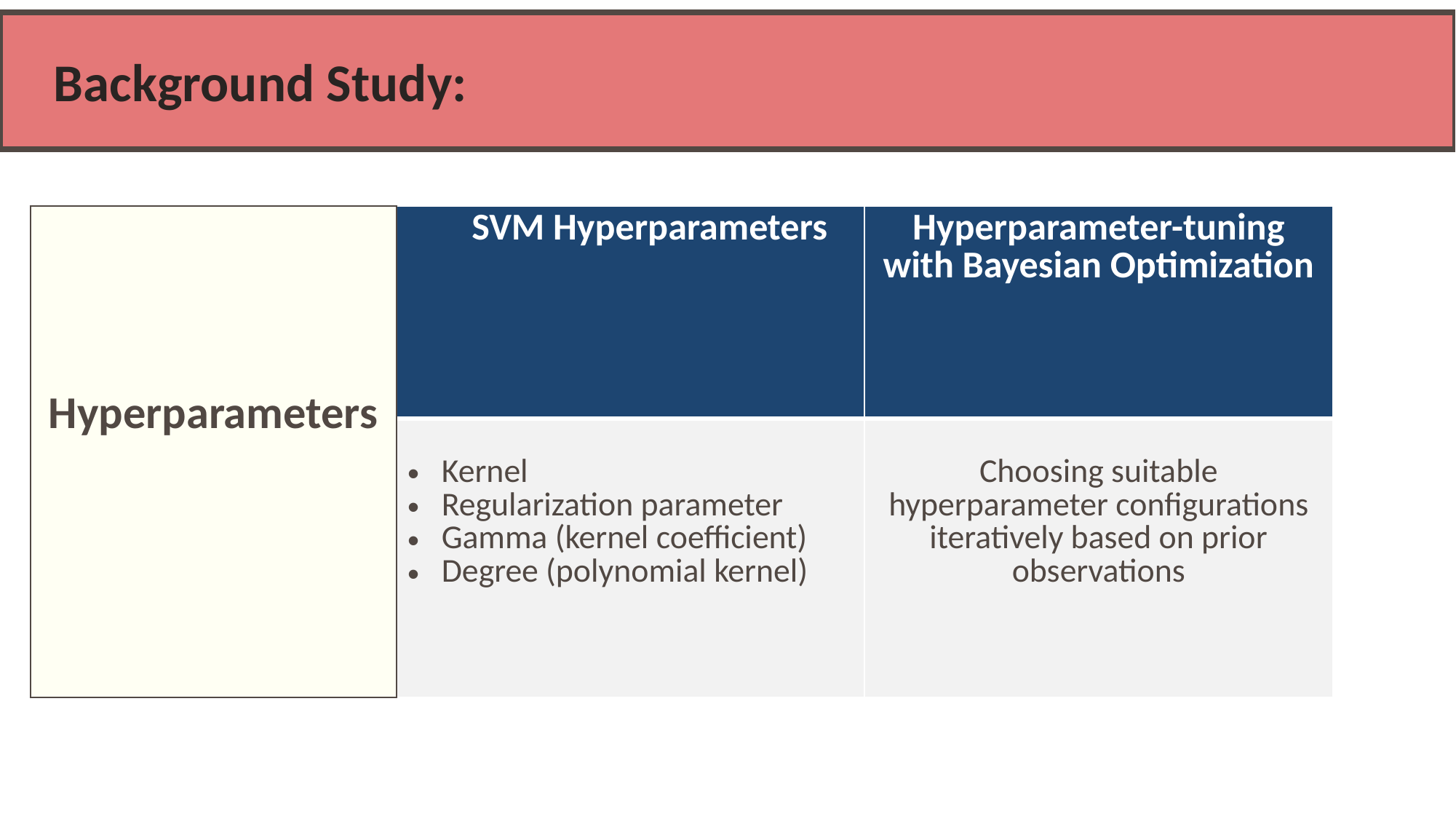

Background Study:
| Hyperparameters |
| --- |
| SVM Hyperparameters | Hyperparameter-tuning with Bayesian Optimization |
| --- | --- |
| Kernel Regularization parameter Gamma (kernel coefficient) Degree (polynomial kernel) | Choosing suitable hyperparameter configurations iteratively based on prior observations |